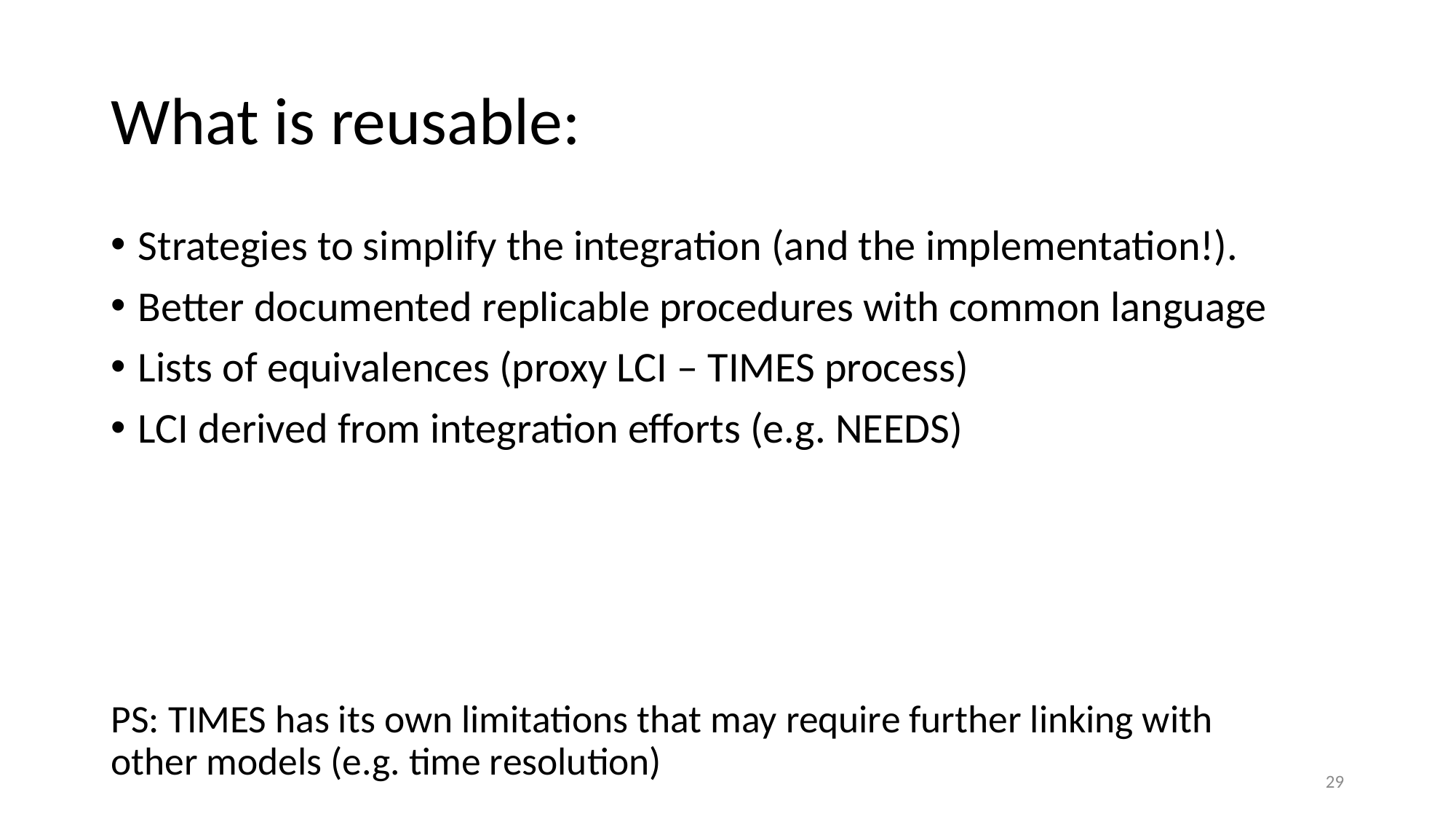

# What is reusable:
Strategies to simplify the integration (and the implementation!).
Better documented replicable procedures with common language
Lists of equivalences (proxy LCI – TIMES process)
LCI derived from integration efforts (e.g. NEEDS)

PS: TIMES has its own limitations that may require further linking with other models (e.g. time resolution)

29